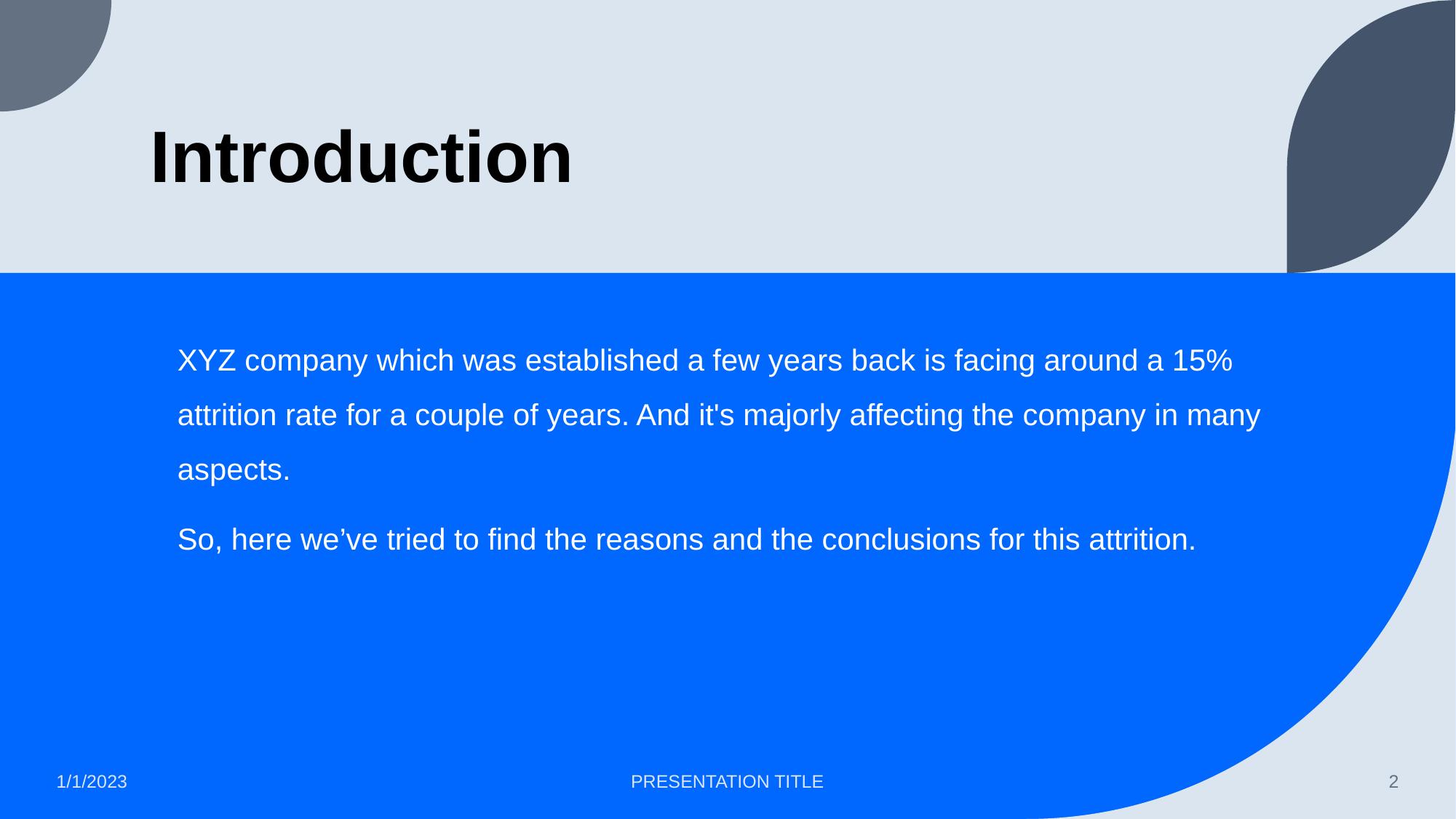

# Introduction
XYZ company which was established a few years back is facing around a 15% attrition rate for a couple of years. And it's majorly affecting the company in many aspects.
So, here we’ve tried to find the reasons and the conclusions for this attrition.
1/1/2023
PRESENTATION TITLE
2